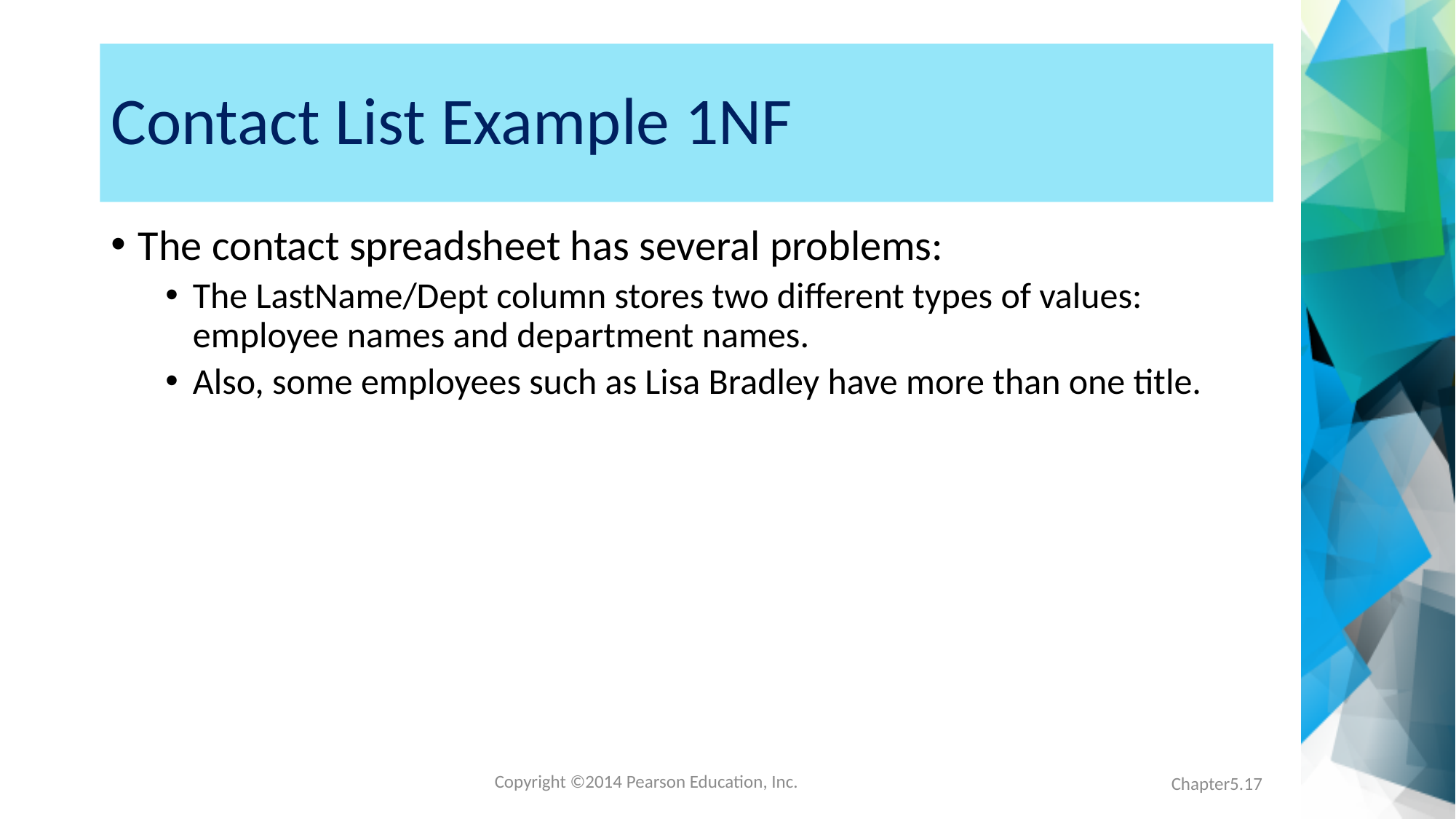

# Contact List Example 1NF
The contact spreadsheet has several problems:
The LastName/Dept column stores two different types of values: employee names and department names.
Also, some employees such as Lisa Bradley have more than one title.
Chapter5.17